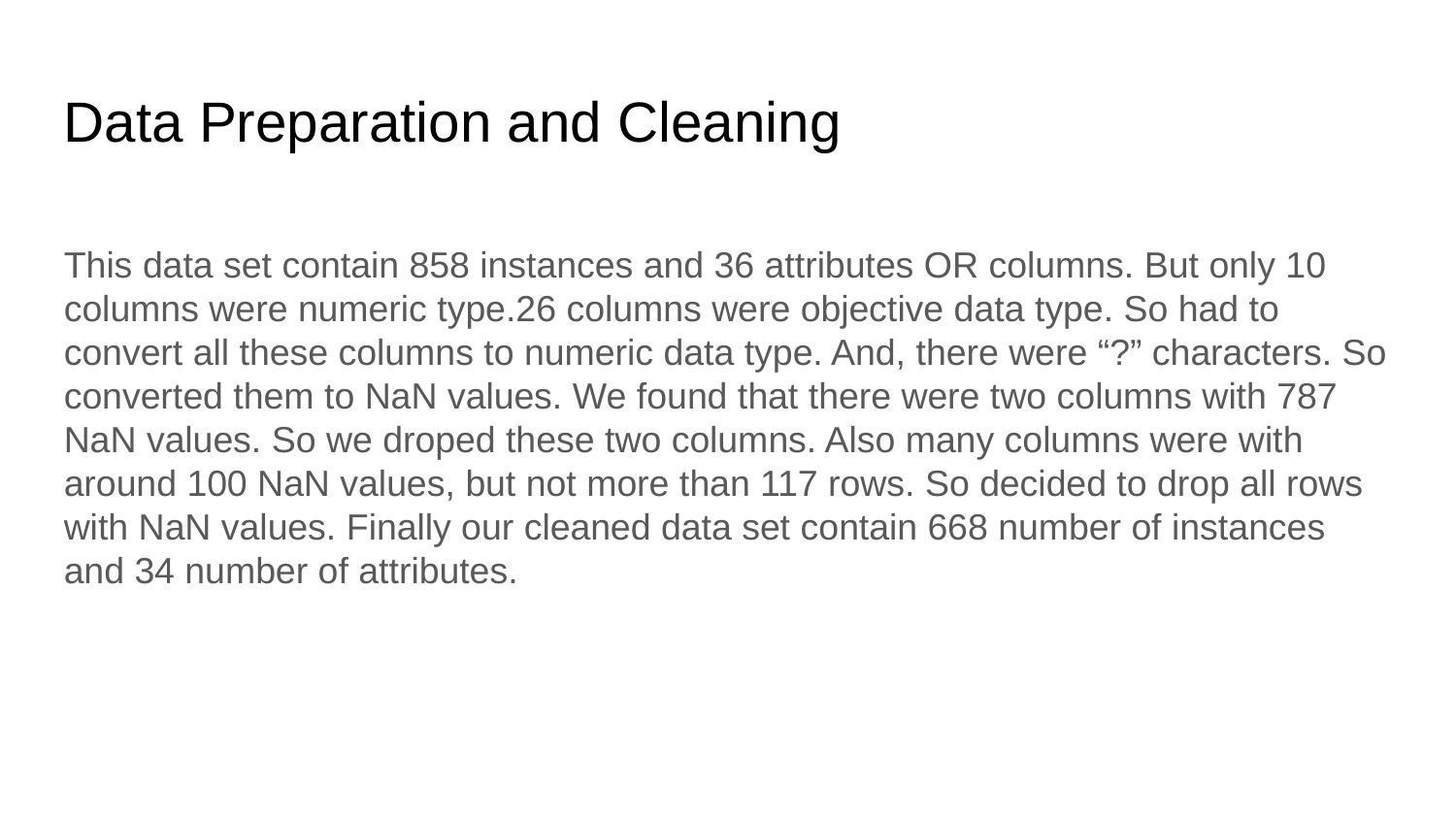

Data Preparation and Cleaning

This data set contain 858 instances and 36 attributes OR columns. But only 10 columns were numeric type.26 columns were objective data type. So had to convert all these columns to numeric data type. And, there were “?” characters. So converted them to NaN values. We found that there were two columns with 787 NaN values. So we droped these two columns. Also many columns were with around 100 NaN values, but not more than 117 rows. So decided to drop all rows with NaN values. Finally our cleaned data set contain 668 number of instances and 34 number of attributes.